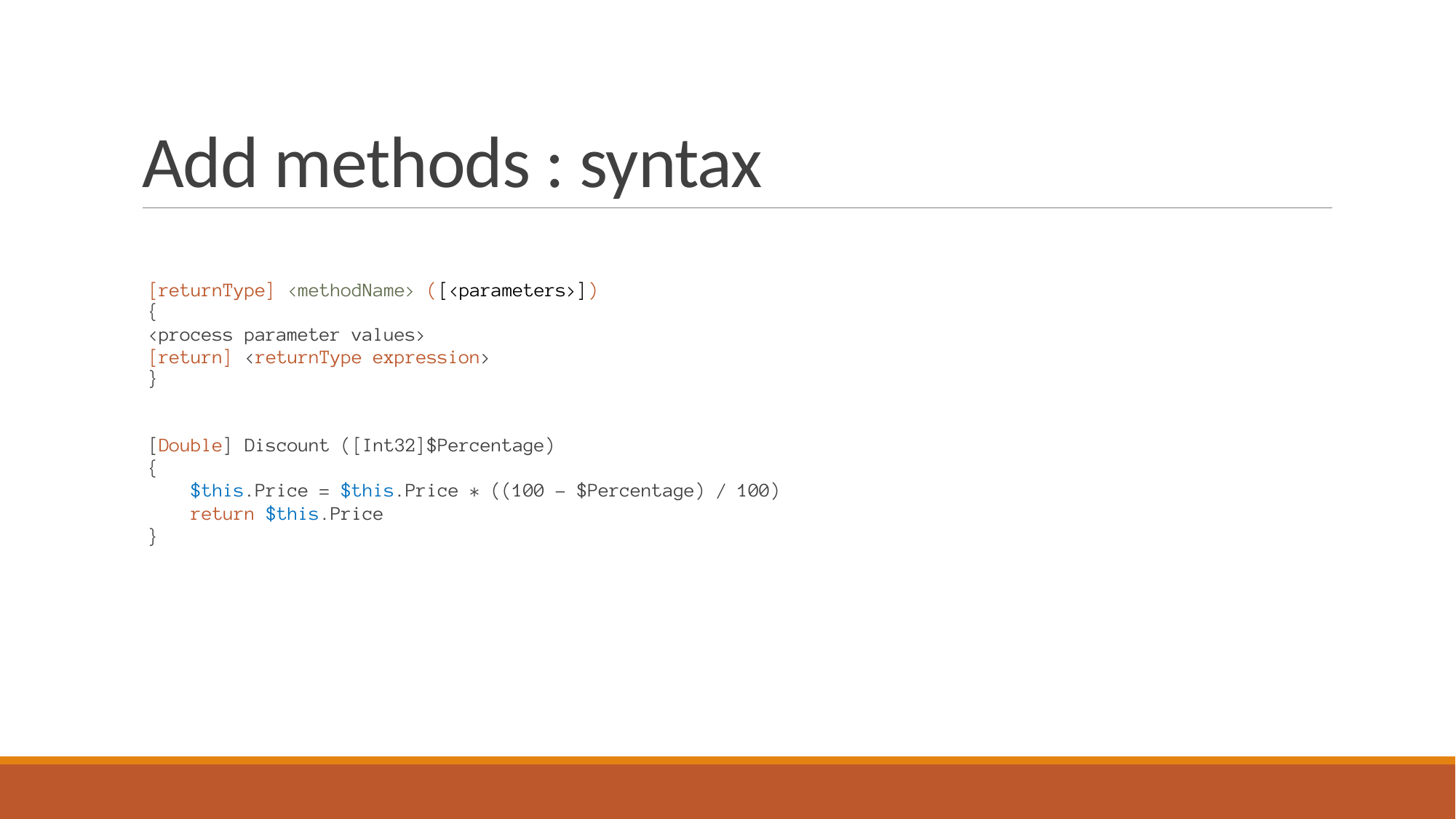

# Add methods : syntax
	[returnType] <methodName> ([<parameters>])
	{
		<process parameter values>
		[return] <returnType expression>
	}

	[Double] Discount ([Int32]$Percentage)
	{
	    $this.Price = $this.Price * ((100 - $Percentage) / 100)
	    return $this.Price
	}